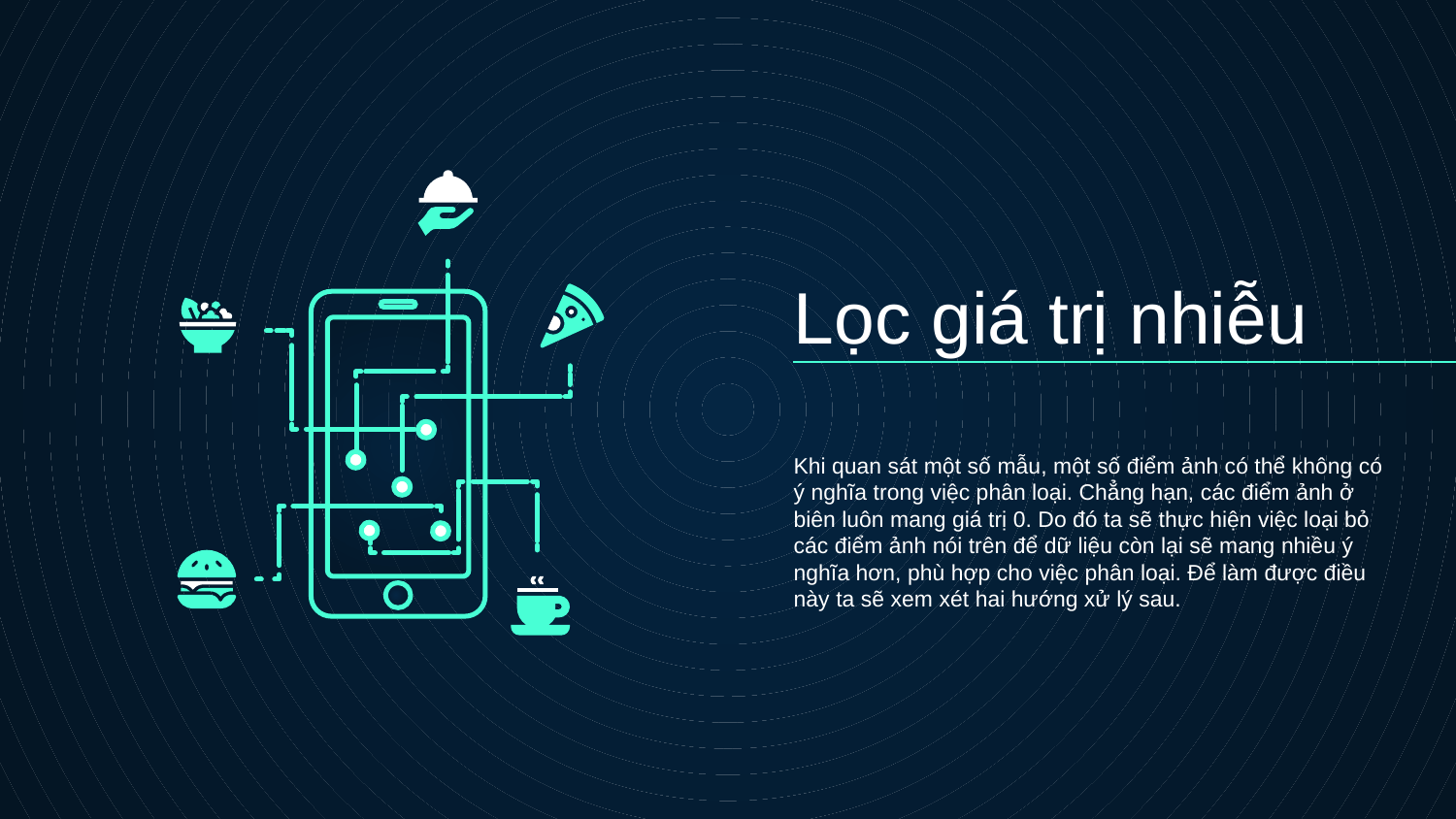

# Lọc giá trị nhiễu

Khi quan sát một số mẫu, một số điểm ảnh có thể không có ý nghĩa trong việc phân loại. Chẳng hạn, các điểm ảnh ở biên luôn mang giá trị 0. Do đó ta sẽ thực hiện việc loại bỏ các điểm ảnh nói trên để dữ liệu còn lại sẽ mang nhiều ý nghĩa hơn, phù hợp cho việc phân loại. Để làm được điều này ta sẽ xem xét hai hướng xử lý sau.